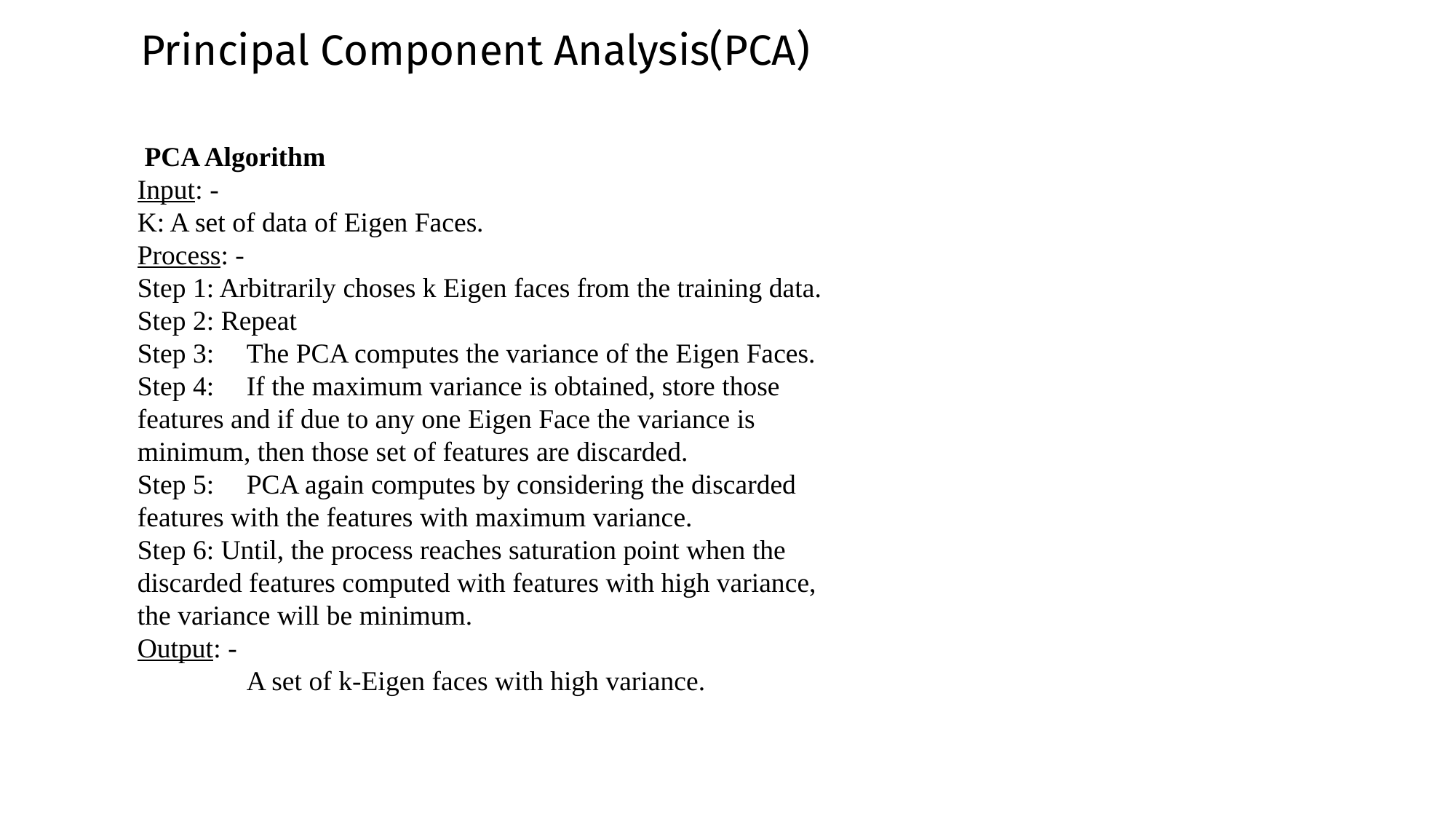

Principal Component Analysis(PCA)
 PCA Algorithm
Input: -
K: A set of data of Eigen Faces.
Process: -
Step 1: Arbitrarily choses k Eigen faces from the training data.
Step 2: Repeat
Step 3: 	The PCA computes the variance of the Eigen Faces.
Step 4: 	If the maximum variance is obtained, store those features and if due to any one Eigen Face the variance is minimum, then those set of features are discarded.
Step 5: 	PCA again computes by considering the discarded features with the features with maximum variance.
Step 6: Until, the process reaches saturation point when the discarded features computed with features with high variance, the variance will be minimum.
Output: -
	A set of k-Eigen faces with high variance.